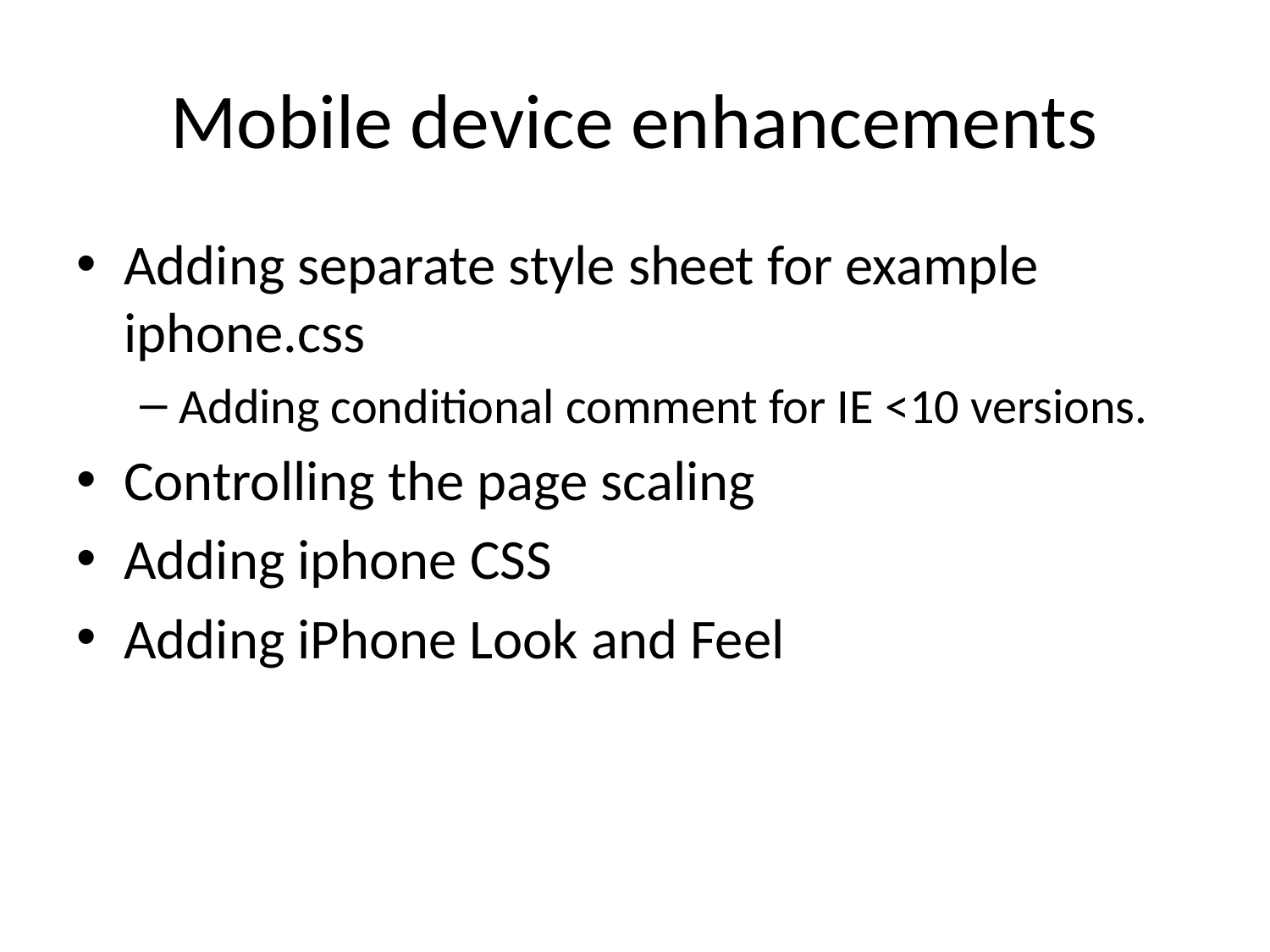

# Mobile device enhancements
Adding separate style sheet for example iphone.css
Adding conditional comment for IE <10 versions.
Controlling the page scaling
Adding iphone CSS
Adding iPhone Look and Feel